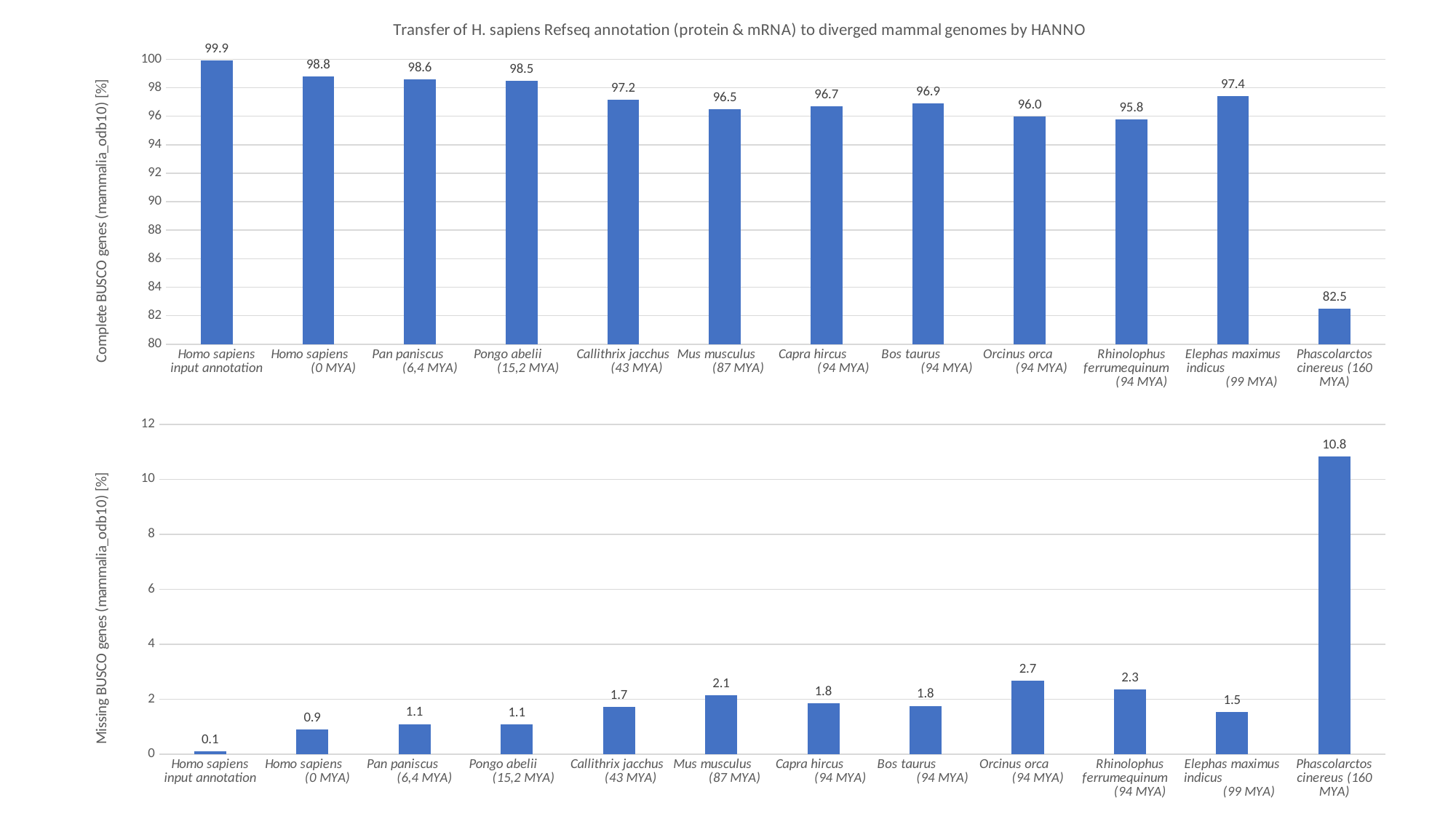

### Chart: Transfer of H. sapiens Refseq annotation (protein & mRNA) to diverged mammal genomes by HANNO

| Category |  |
|---|---|
| Homo sapiens input annotation | 99.9 |
| Homo sapiens               (0 MYA) | 98.7969 |
| Pan paniscus              (6,4 MYA) | 98.5693 |
| Pongo abelii             (15,2 MYA) | 98.4717 |
| Callithrix jacchus         (43 MYA) | 97.171 |
| Mus musculus              (87 MYA) | 96.4773 |
| Capra hircus                   (94 MYA) | 96.6941 |
| Bos taurus                      (94 MYA) | 96.9217 |
| Orcinus orca               (94 MYA) | 95.9679 |
| Rhinolophus ferrumequinum          (94 MYA) | 95.762 |
| Elephas maximus indicus                            (99 MYA) | 97.3987 |
| Phascolarctos cinereus (160 MYA) | 82.506 |

### Chart

| Category |  |
|---|---|
| Homo sapiens input annotation | 0.1 |
| Homo sapiens               (0 MYA) | 0.888793 |
| Pan paniscus              (6,4 MYA) | 1.09473 |
| Pongo abelii             (15,2 MYA) | 1.07305 |
| Callithrix jacchus         (43 MYA) | 1.71255 |
| Mus musculus              (87 MYA) | 2.14611 |
| Capra hircus                   (94 MYA) | 1.84262 |
| Bos taurus                      (94 MYA) | 1.75591 |
| Orcinus orca               (94 MYA) | 2.66638 |
| Rhinolophus ferrumequinum          (94 MYA) | 2.34121 |
| Elephas maximus indicus                            (99 MYA) | 1.52829 |
| Phascolarctos cinereus (160 MYA) | 10.8173 |